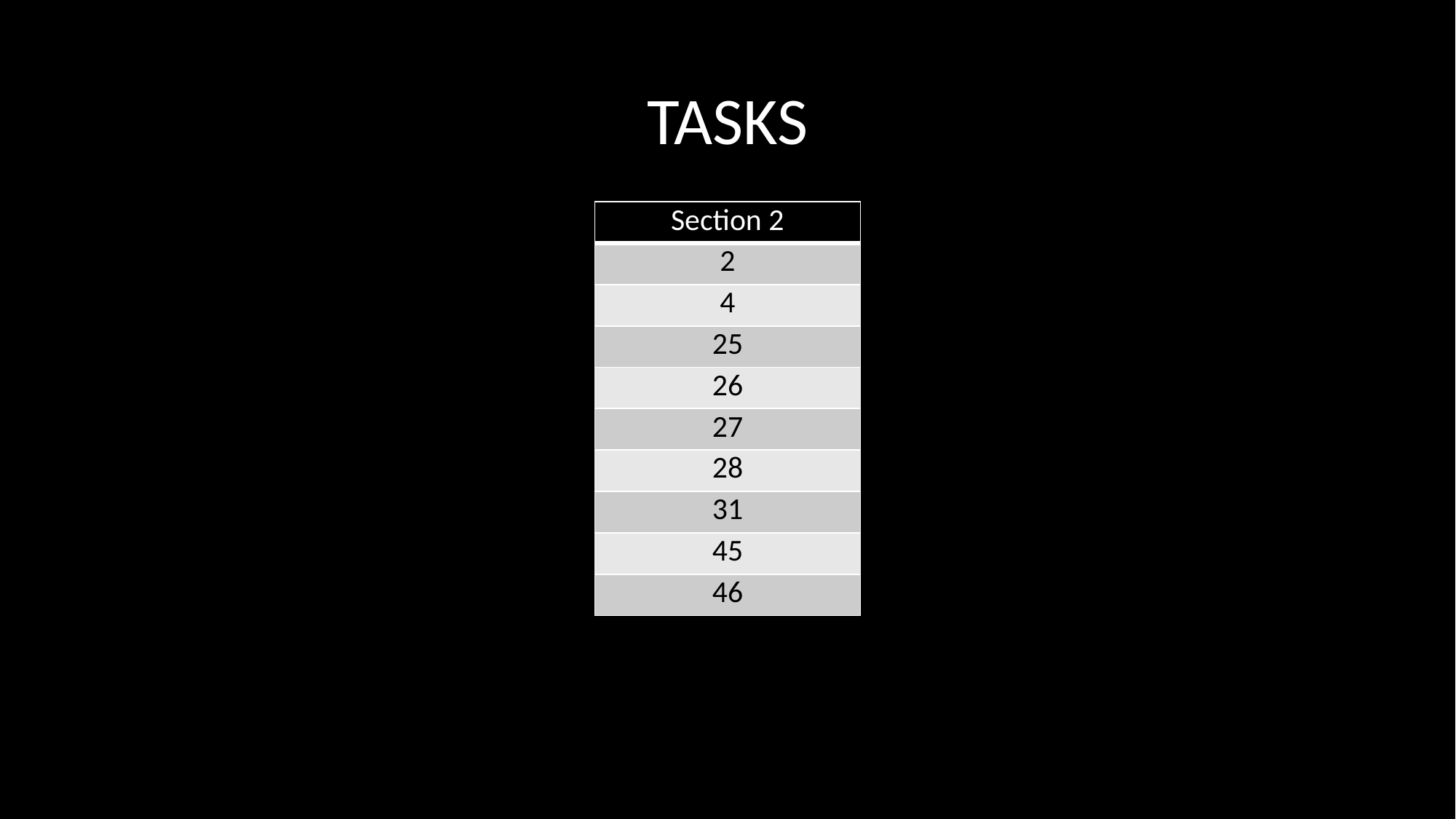

# TASKS
| Section 2 |
| --- |
| 2 |
| 4 |
| 25 |
| 26 |
| 27 |
| 28 |
| 31 |
| 45 |
| 46 |